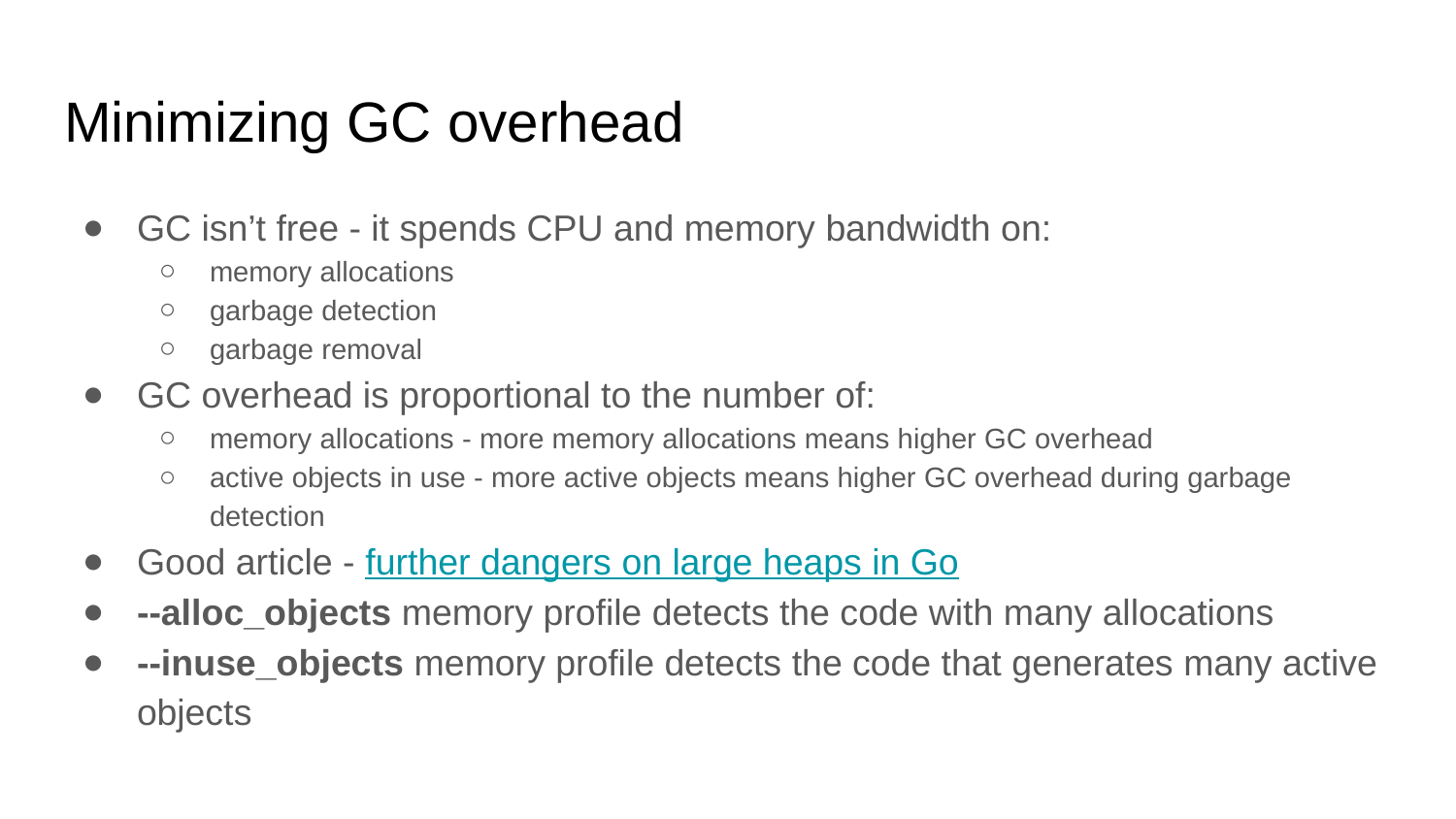

# Minimizing GC overhead
GC isn’t free - it spends CPU and memory bandwidth on:
memory allocations
garbage detection
garbage removal
GC overhead is proportional to the number of:
memory allocations - more memory allocations means higher GC overhead
active objects in use - more active objects means higher GC overhead during garbage detection
Good article - further dangers on large heaps in Go
--alloc_objects memory profile detects the code with many allocations
--inuse_objects memory profile detects the code that generates many active objects